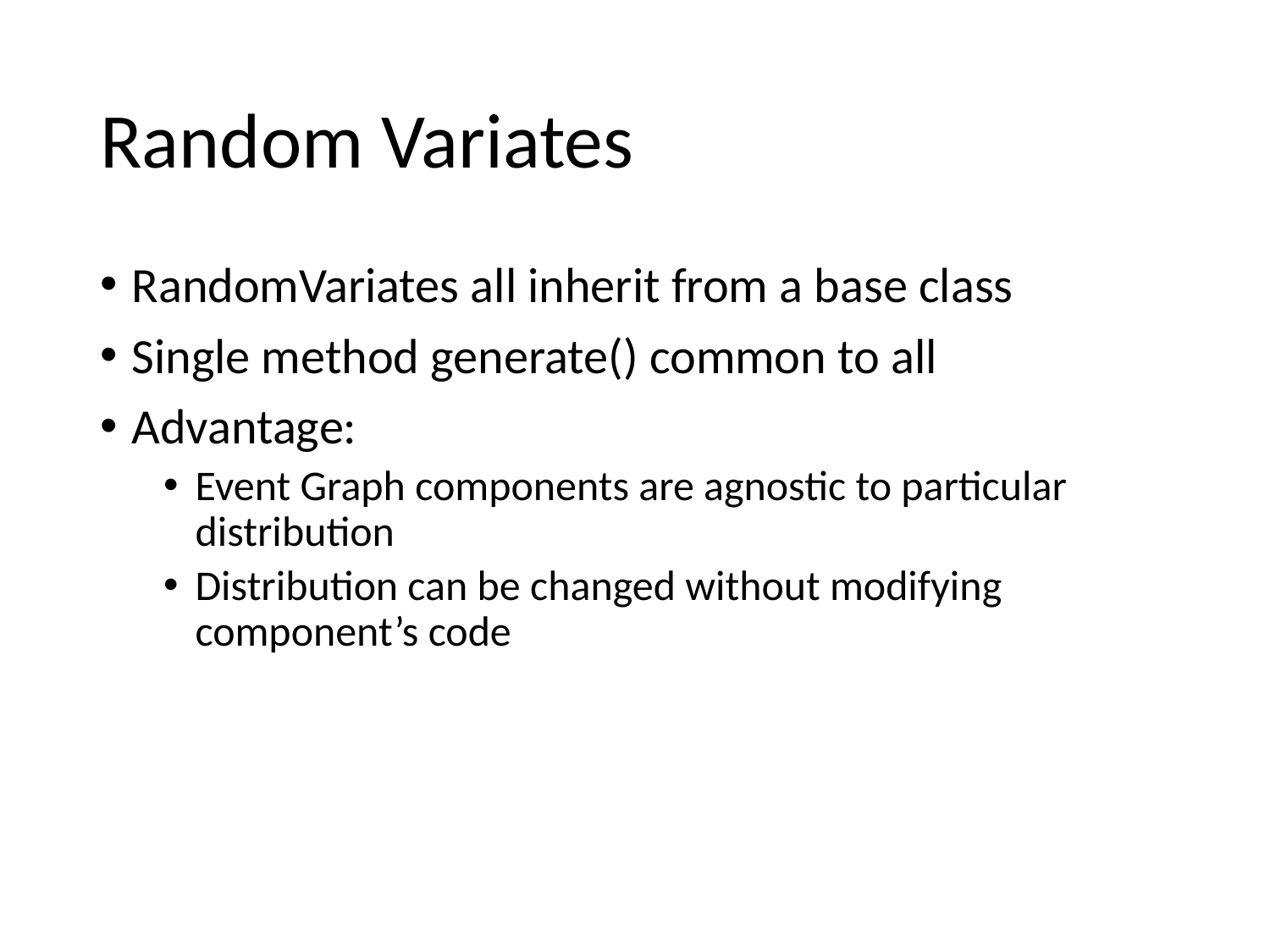

# Random Variates
RandomVariates all inherit from a base class
Single method generate() common to all
Advantage:
Event Graph components are agnostic to particular distribution
Distribution can be changed without modifying component’s code